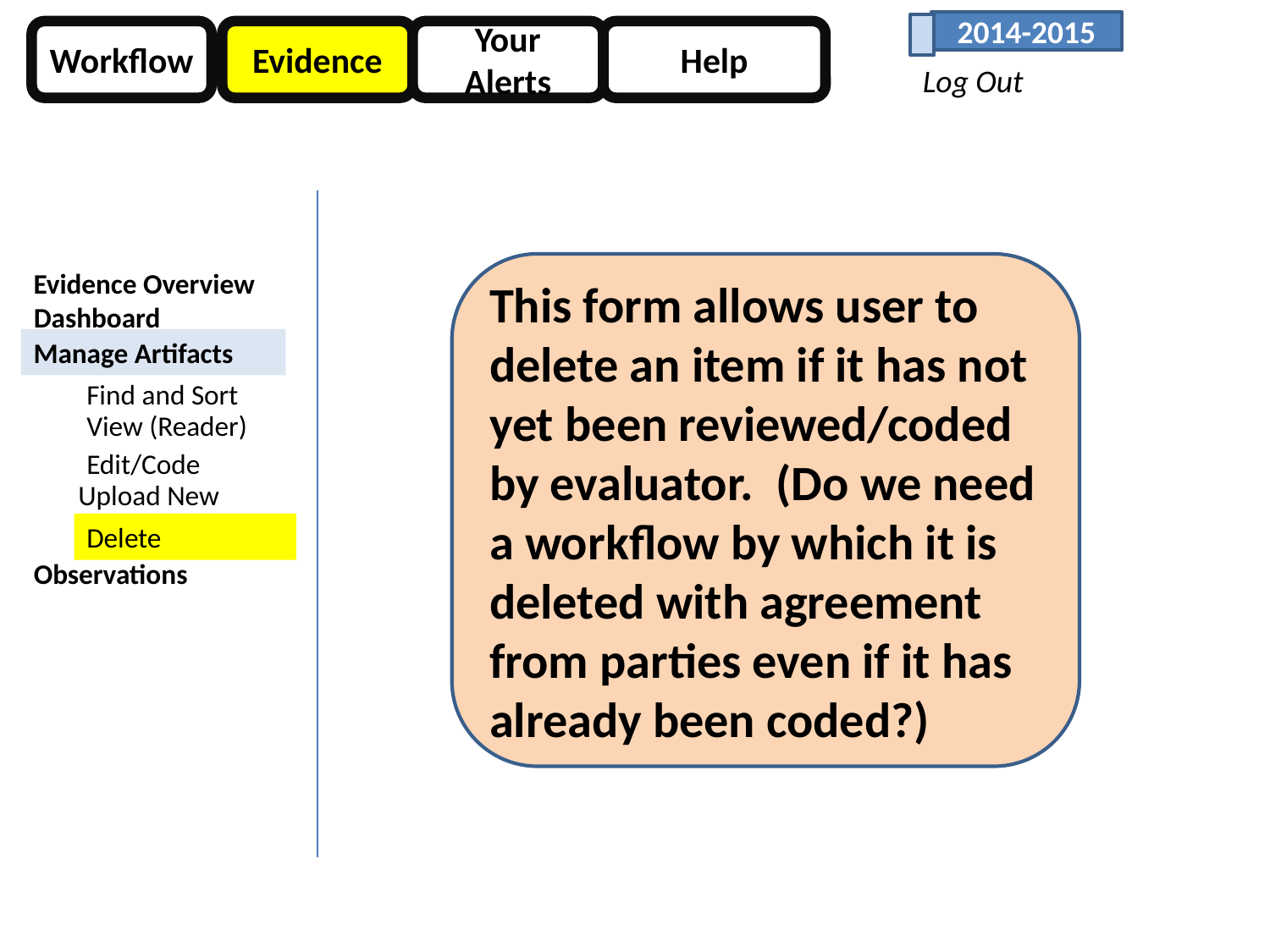

2014-2015

Workflow
Evidence
Your Alerts
Help
Log Out
This form allows user to delete an item if it has not yet been reviewed/coded by evaluator.  (Do we need a workflow by which it is deleted with agreement from parties even if it has already been coded?)
Evidence Overview
Dashboard
Manage Artifacts
Find and Sort
View (Reader)
Edit/Code
Upload New
Delete
Observations